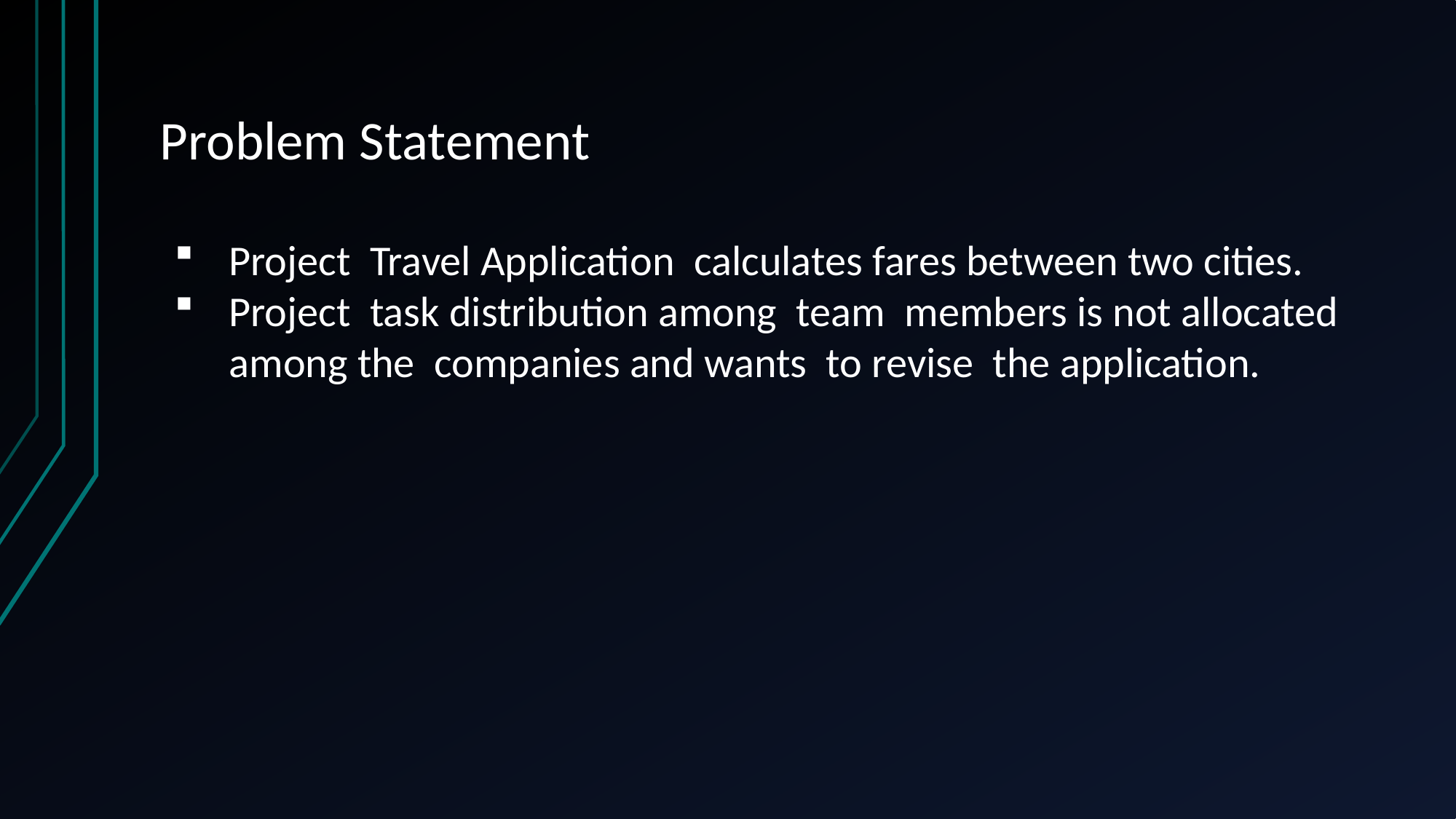

# Problem Statement
Project  Travel Application  calculates fares between two cities.
Project  task distribution among  team  members is not allocated among the  companies and wants  to revise  the application.